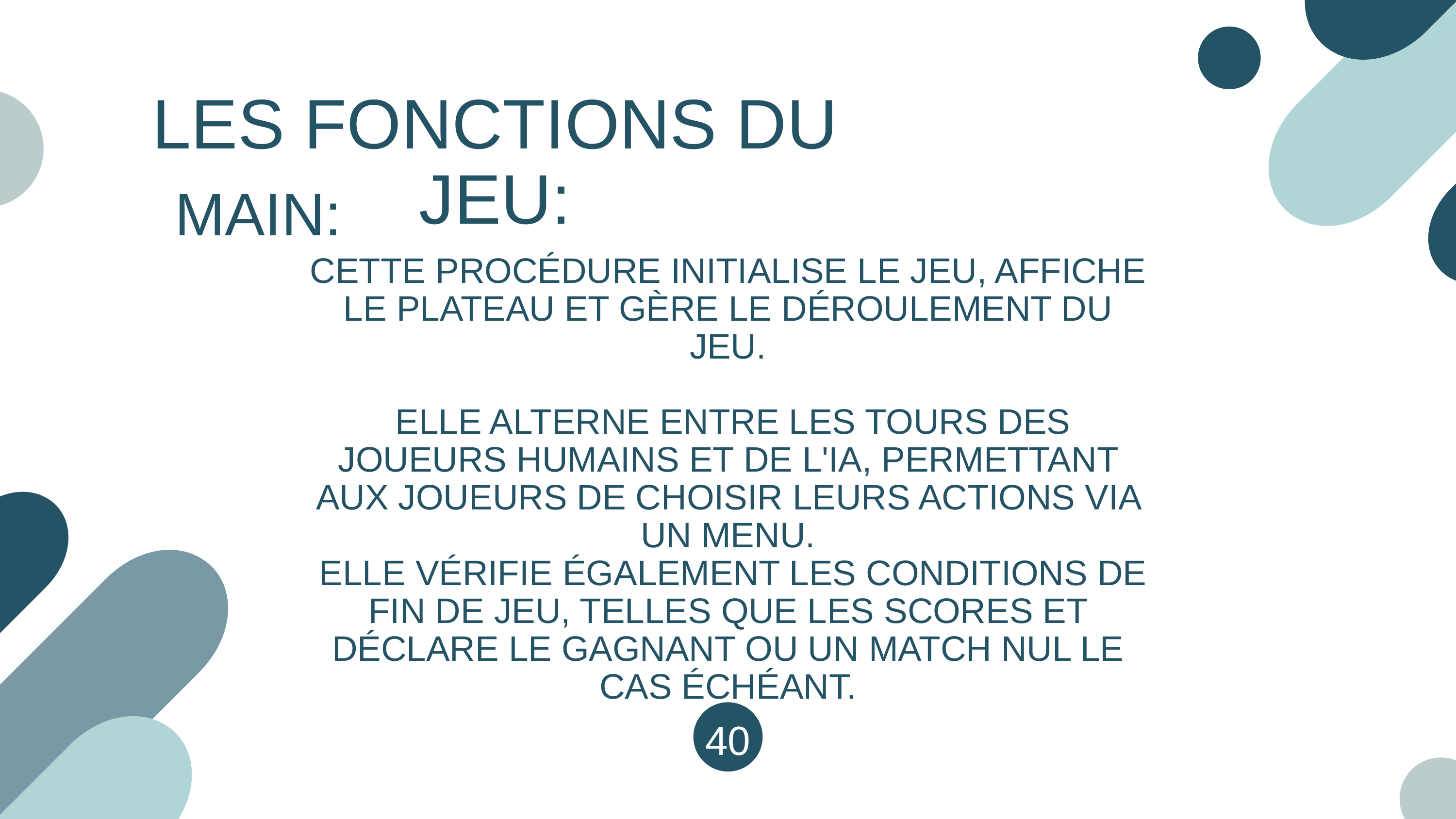

LES FONCTIONS DU JEU:

MAIN:
CETTE PROCÉDURE INITIALISE LE JEU, AFFICHE LE PLATEAU ET GÈRE LE DÉROULEMENT DU JEU.

 ELLE ALTERNE ENTRE LES TOURS DES JOUEURS HUMAINS ET DE L'IA, PERMETTANT AUX JOUEURS DE CHOISIR LEURS ACTIONS VIA UN MENU.
 ELLE VÉRIFIE ÉGALEMENT LES CONDITIONS DE FIN DE JEU, TELLES QUE LES SCORES ET DÉCLARE LE GAGNANT OU UN MATCH NUL LE CAS ÉCHÉANT.

40